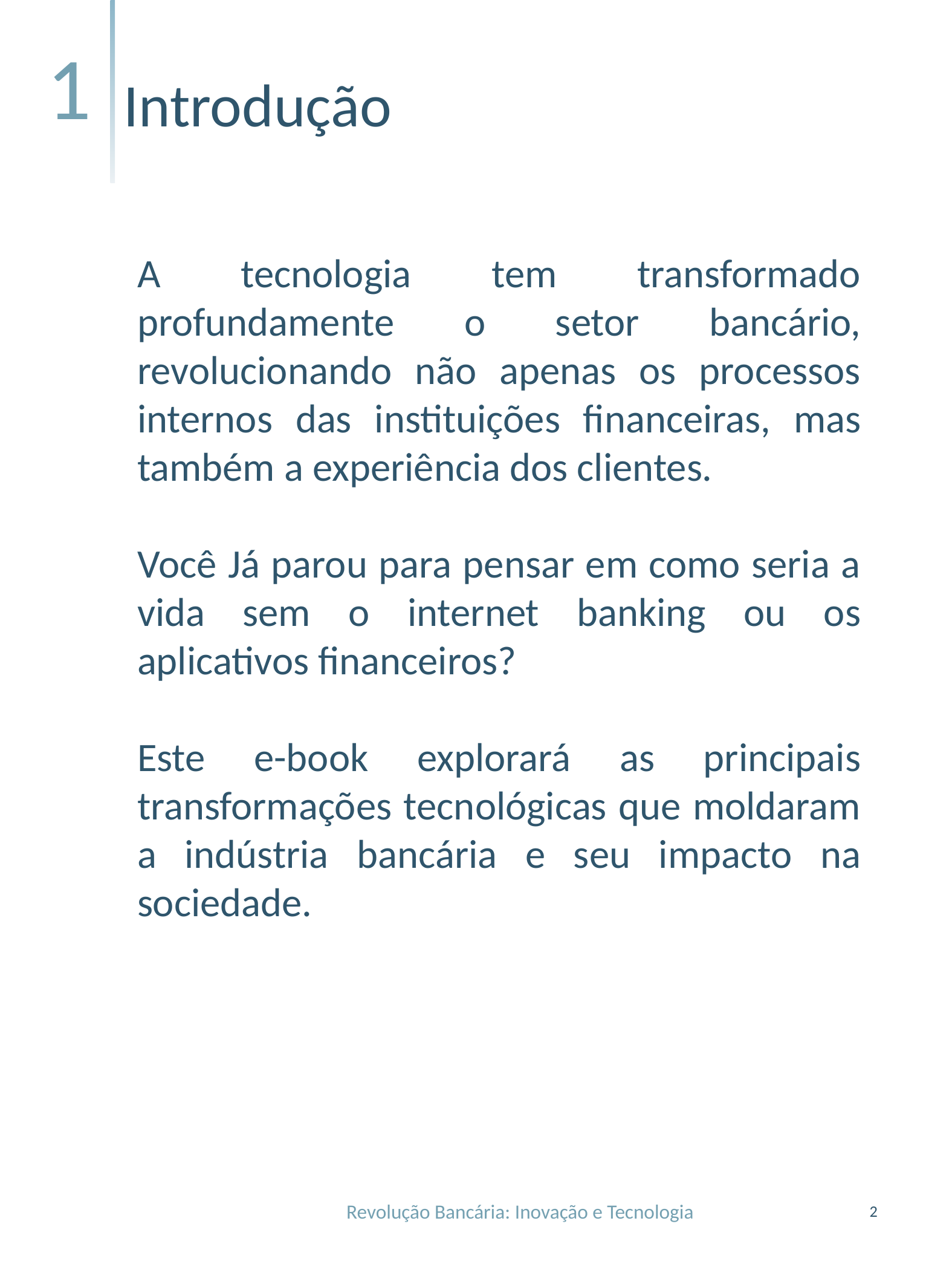

1
Introdução
A tecnologia tem transformado profundamente o setor bancário, revolucionando não apenas os processos internos das instituições financeiras, mas também a experiência dos clientes.

Você Já parou para pensar em como seria a vida sem o internet banking ou os aplicativos financeiros?

Este e-book explorará as principais transformações tecnológicas que moldaram a indústria bancária e seu impacto na sociedade.
Revolução Bancária: Inovação e Tecnologia
2